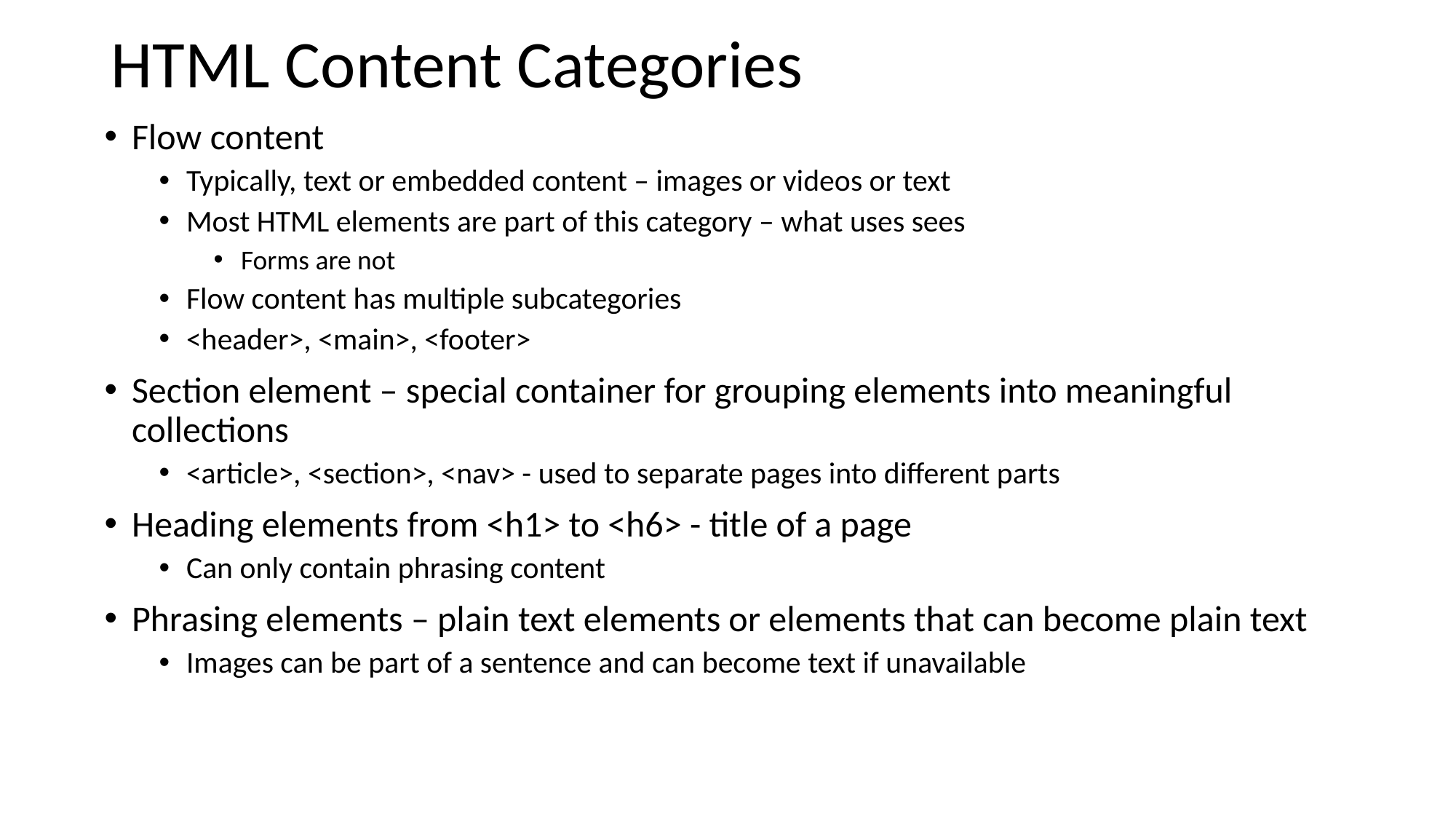

# HTML Content Categories
Flow content
Typically, text or embedded content – images or videos or text
Most HTML elements are part of this category – what uses sees
Forms are not
Flow content has multiple subcategories
<header>, <main>, <footer>
Section element – special container for grouping elements into meaningful collections
<article>, <section>, <nav> - used to separate pages into different parts
Heading elements from <h1> to <h6> - title of a page
Can only contain phrasing content
Phrasing elements – plain text elements or elements that can become plain text
Images can be part of a sentence and can become text if unavailable